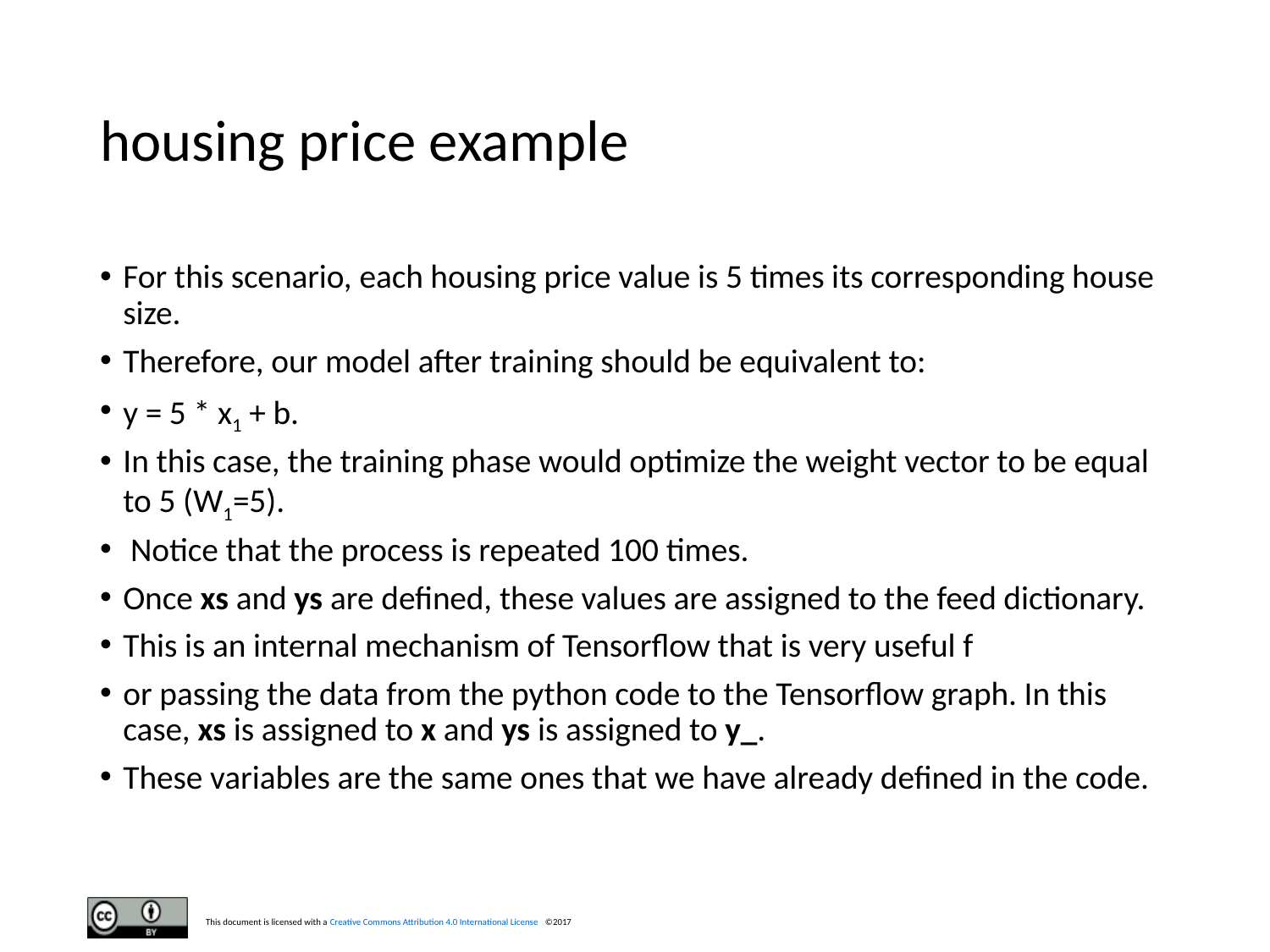

# housing price example
For this scenario, each housing price value is 5 times its corresponding house size.
Therefore, our model after training should be equivalent to:
y = 5 * x1 + b.
In this case, the training phase would optimize the weight vector to be equal to 5 (W1=5).
 Notice that the process is repeated 100 times.
Once xs and ys are defined, these values are assigned to the feed dictionary.
This is an internal mechanism of Tensorflow that is very useful f
or passing the data from the python code to the Tensorflow graph. In this case, xs is assigned to x and ys is assigned to y_.
These variables are the same ones that we have already defined in the code.